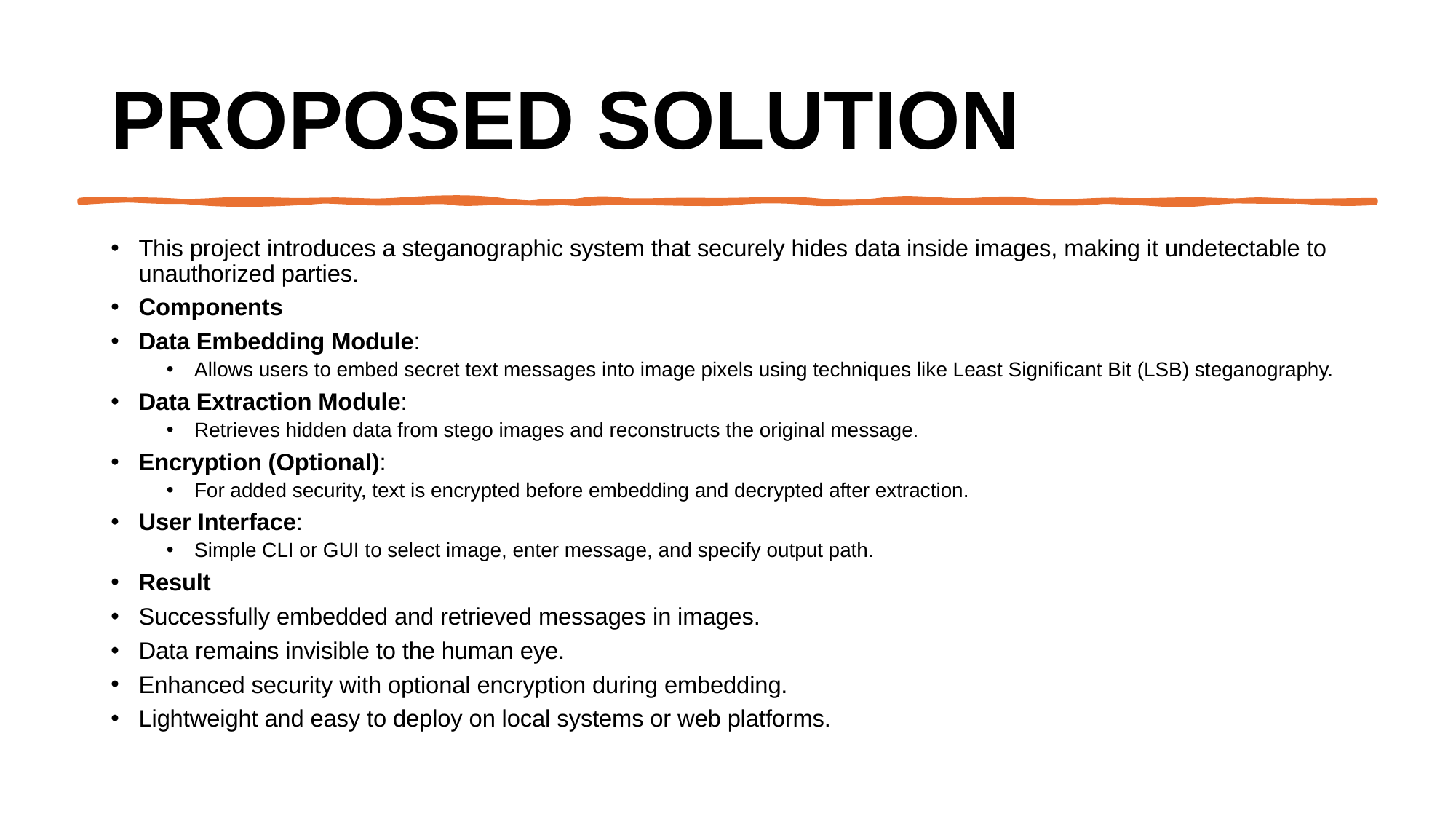

# Proposed Solution

This project introduces a steganographic system that securely hides data inside images, making it undetectable to unauthorized parties.
Components
Data Embedding Module:
Allows users to embed secret text messages into image pixels using techniques like Least Significant Bit (LSB) steganography.
Data Extraction Module:
Retrieves hidden data from stego images and reconstructs the original message.
Encryption (Optional):
For added security, text is encrypted before embedding and decrypted after extraction.
User Interface:
Simple CLI or GUI to select image, enter message, and specify output path.
Result
Successfully embedded and retrieved messages in images.
Data remains invisible to the human eye.
Enhanced security with optional encryption during embedding.
Lightweight and easy to deploy on local systems or web platforms.